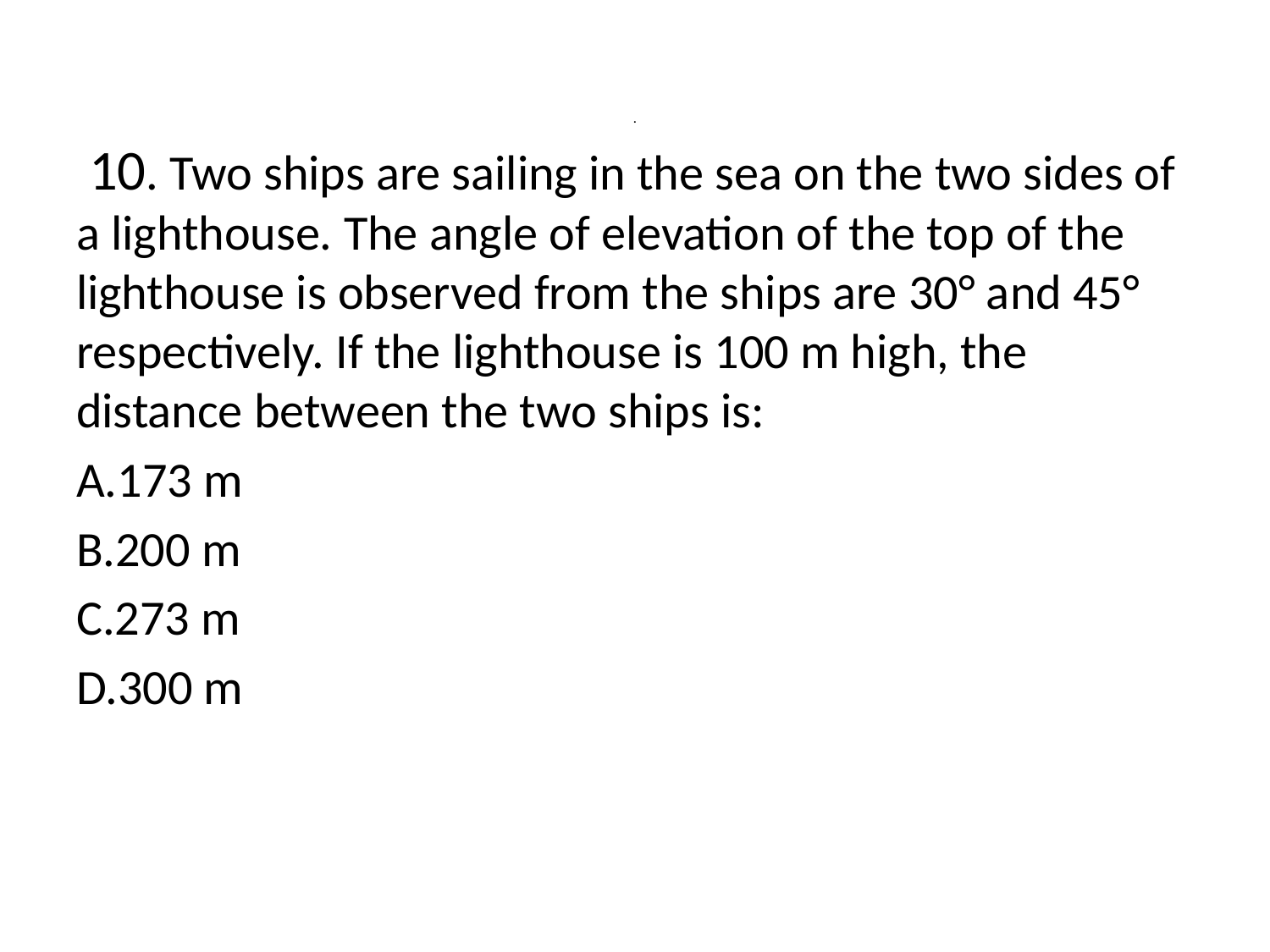

# .
 10. Two ships are sailing in the sea on the two sides of a lighthouse. The angle of elevation of the top of the lighthouse is observed from the ships are 30° and 45° respectively. If the lighthouse is 100 m high, the distance between the two ships is:
173 m
200 m
273 m
300 m